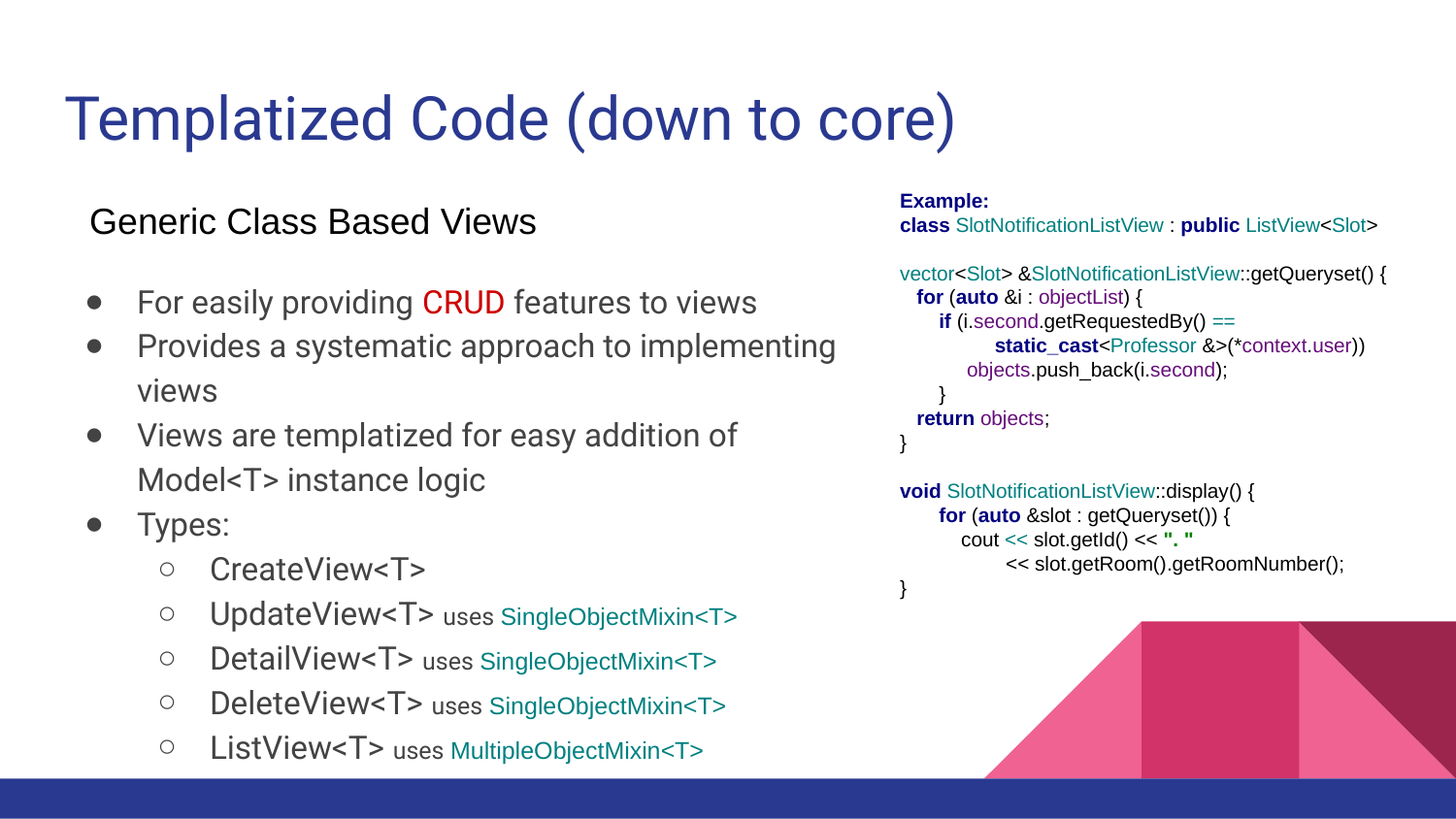

# Templatized Code (down to core)
Example:
class SlotNotificationListView : public ListView<Slot>

vector<Slot> &SlotNotificationListView::getQueryset() {
   for (auto &i : objectList) {
       if (i.second.getRequestedBy() ==
                 static_cast<Professor &>(*context.user))
            objects.push_back(i.second);
       }
   return objects;
}

void SlotNotificationListView::display() {
       for (auto &slot : getQueryset()) {
           cout << slot.getId() << ". "
                   << slot.getRoom().getRoomNumber();
}

Generic Class Based Views
For easily providing CRUD features to views
Provides a systematic approach to implementing views
Views are templatized for easy addition of Model<T> instance logic
Types:
CreateView<T>
UpdateView<T> uses SingleObjectMixin<T>
DetailView<T> uses SingleObjectMixin<T>
DeleteView<T> uses SingleObjectMixin<T>
ListView<T> uses MultipleObjectMixin<T>